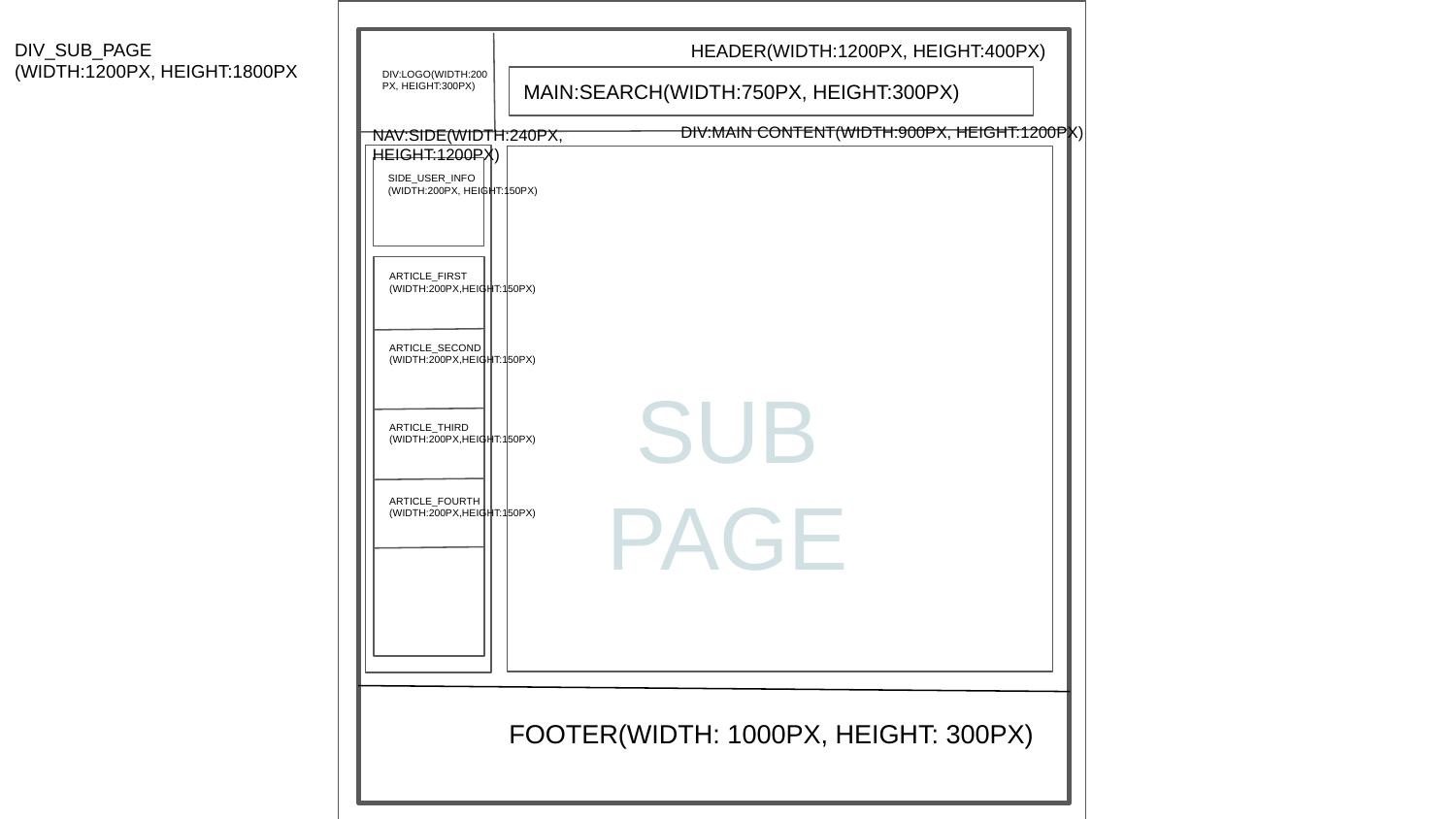

HEADER(WIDTH:1200PX, HEIGHT:400PX)

DIV_SUB_PAGE
(WIDTH:1200PX, HEIGHT:1800PX

                 FOOTER(WIDTH: 1000PX, HEIGHT: 300PX)
DIV:LOGO(WIDTH:200PX, HEIGHT:300PX)
MAIN:SEARCH(WIDTH:750PX, HEIGHT:300PX)
NAV:SIDE(WIDTH:240PX, HEIGHT:1200PX)
DIV:MAIN CONTENT(WIDTH:900PX, HEIGHT:1200PX)

SIDE_USER_INFO
(WIDTH:200PX, HEIGHT:150PX)

ARTICLE_FIRST
(WIDTH:200PX,HEIGHT:150PX)
ARTICLE_SECOND
(WIDTH:200PX,HEIGHT:150PX)
SUB PAGE
ARTICLE_THIRD
(WIDTH:200PX,HEIGHT:150PX)
ARTICLE_FOURTH
(WIDTH:200PX,HEIGHT:150PX)